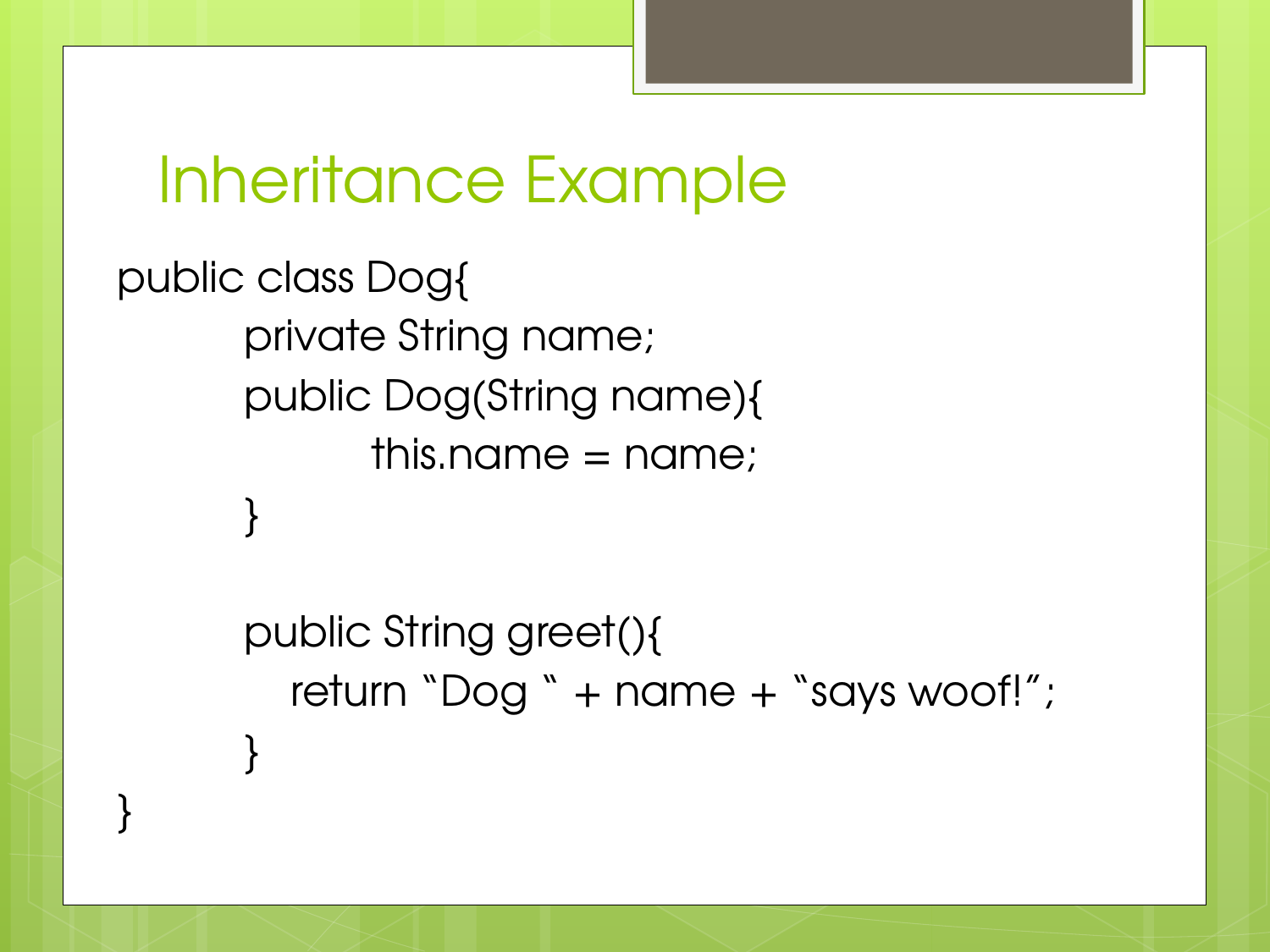

# Inheritance Example
public class Dog{
	private String name;
	public Dog(String name){
		this.name = name;
	}

	public String greet(){
	    return “Dog “ + name + “says woof!”;
	}
}